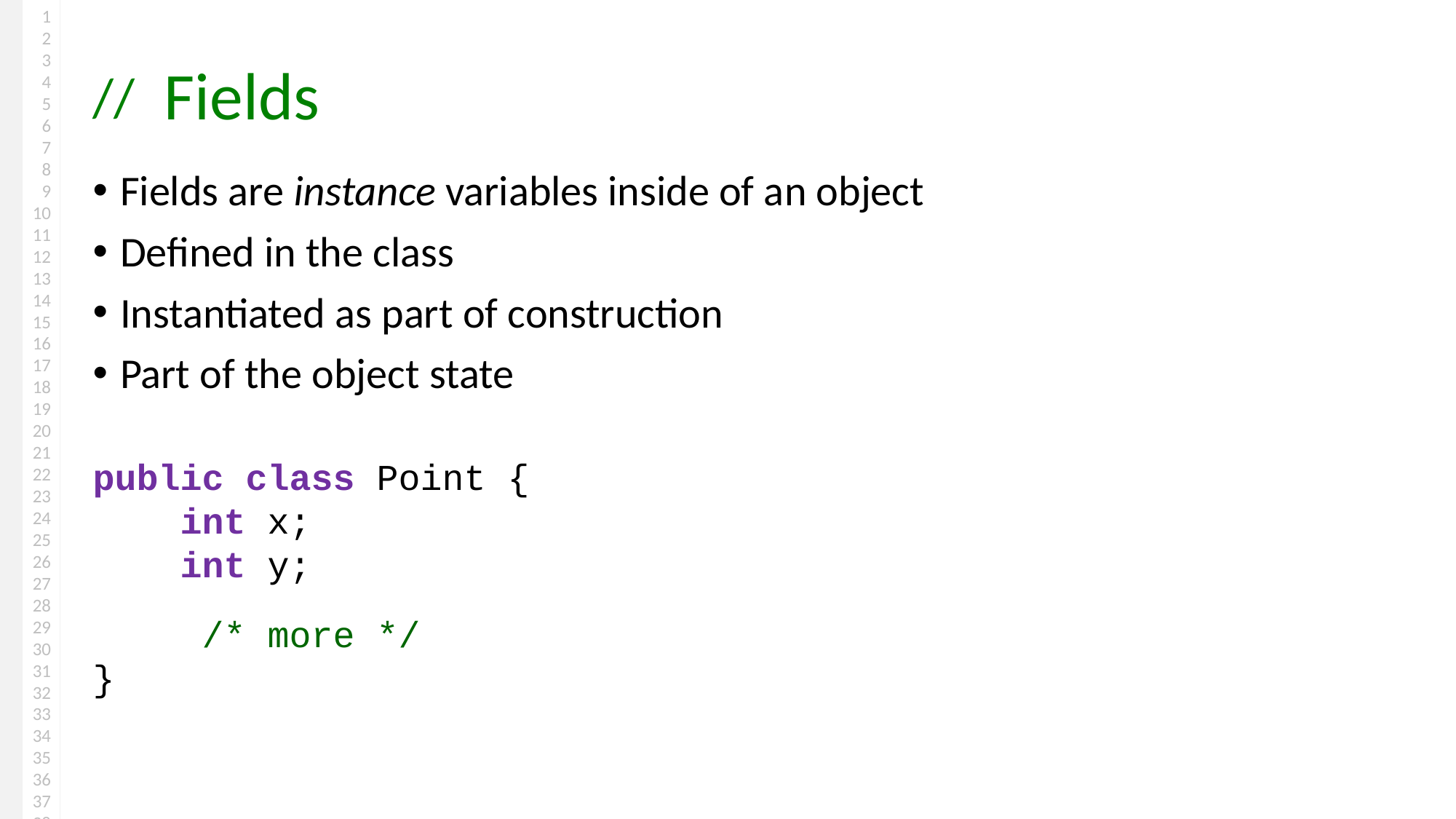

# Fields
Fields are instance variables inside of an object
Defined in the class
Instantiated as part of construction
Part of the object state

public class Point {
    int x;
    int y;

	/* more */
}